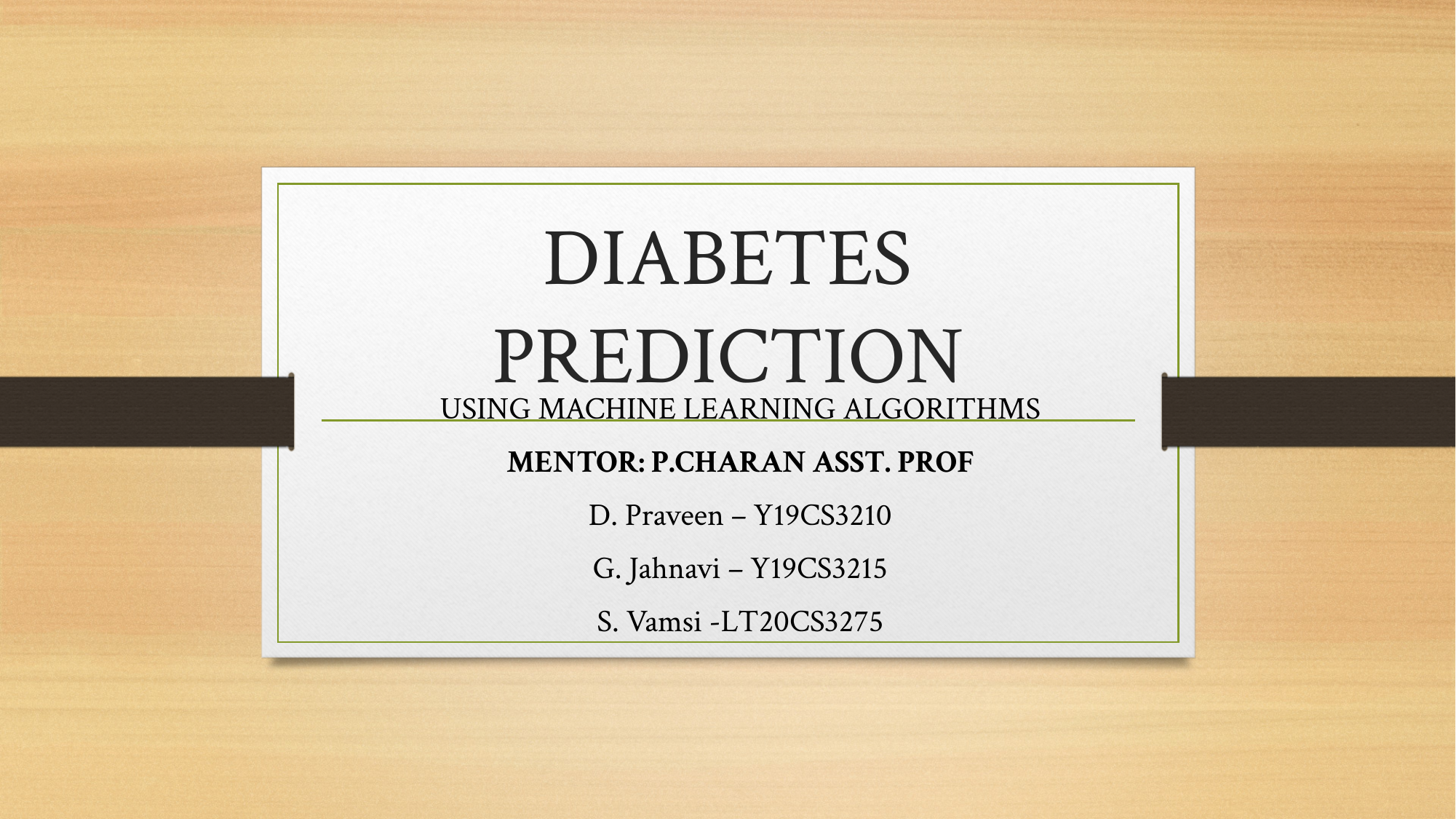

# DIABETES PREDICTION
USING MACHINE LEARNING ALGORITHMS
MENTOR: P.CHARAN ASST. PROF
D. Praveen – Y19CS3210
G. Jahnavi – Y19CS3215
S. Vamsi -LT20CS3275